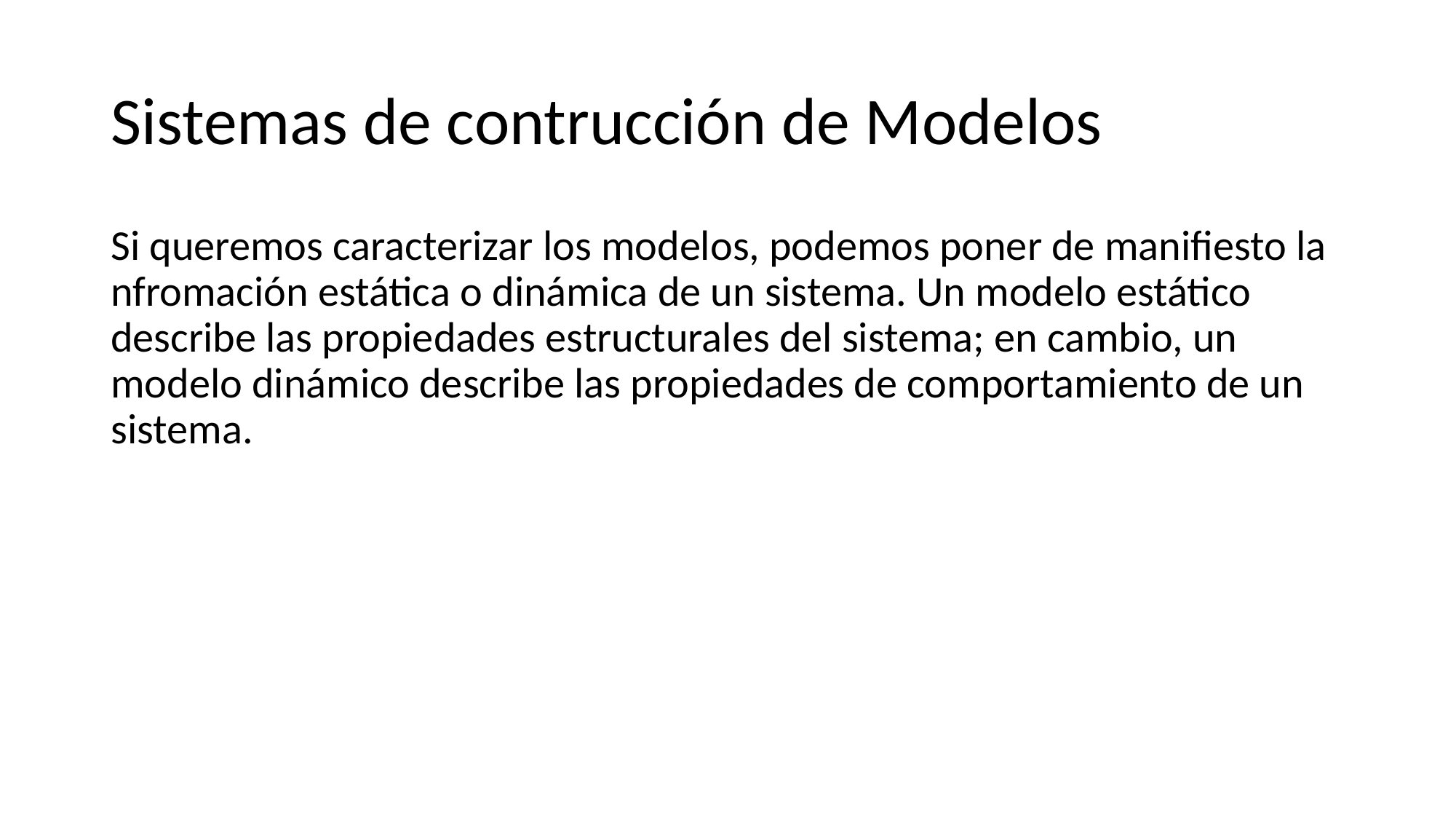

# Sistemas de contrucción de Modelos
Si queremos caracterizar los modelos, podemos poner de manifiesto la nfromación estática o dinámica de un sistema. Un modelo estático describe las propiedades estructurales del sistema; en cambio, un modelo dinámico describe las propiedades de comportamiento de un sistema.